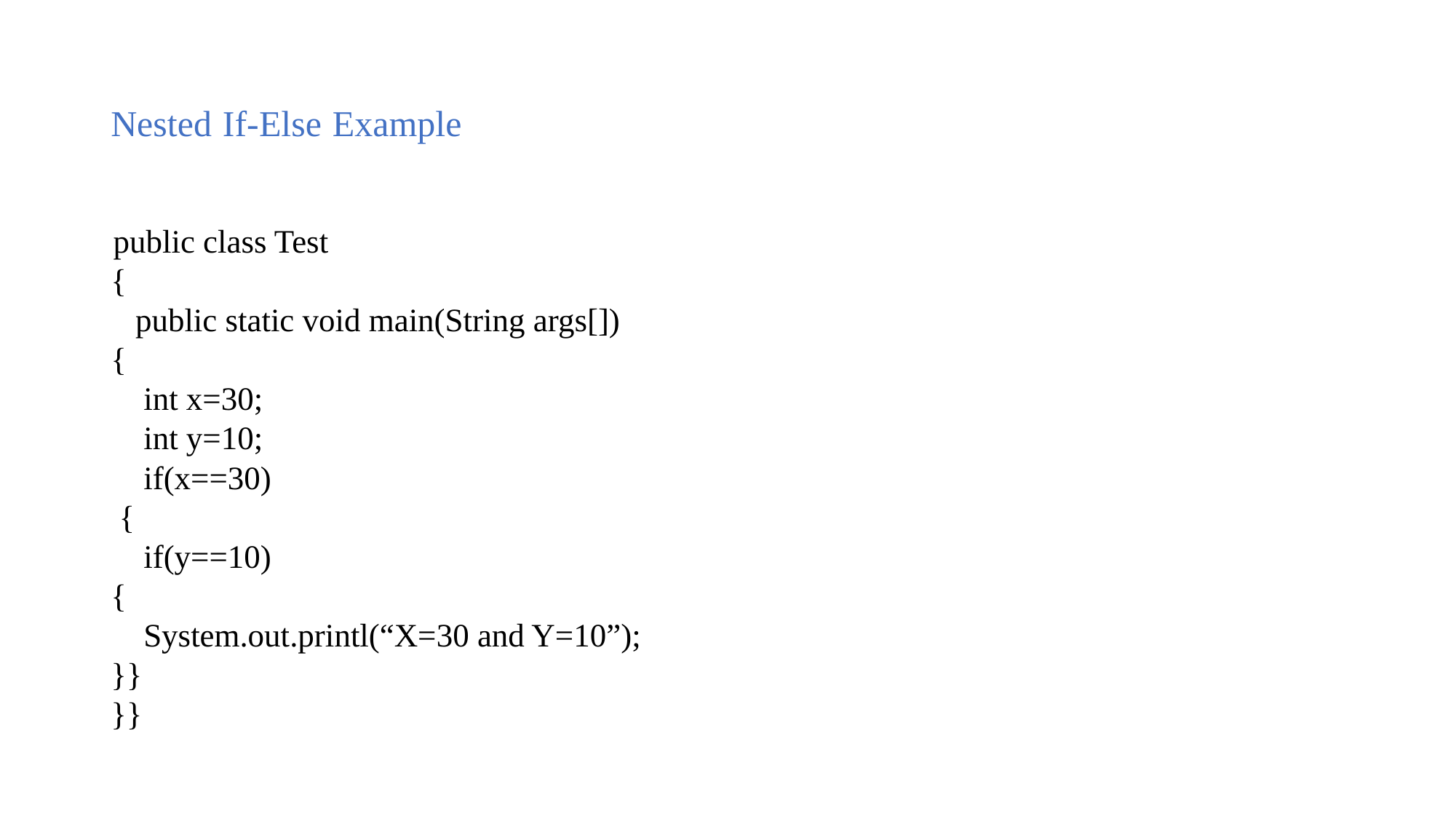

# Nested If-Else Example
 public class Test
{
   public static void main(String args[])
{
    int x=30;
    int y=10;
    if(x==30)
 {
    if(y==10)
{
    System.out.printl(“X=30 and Y=10”);
}}
}}